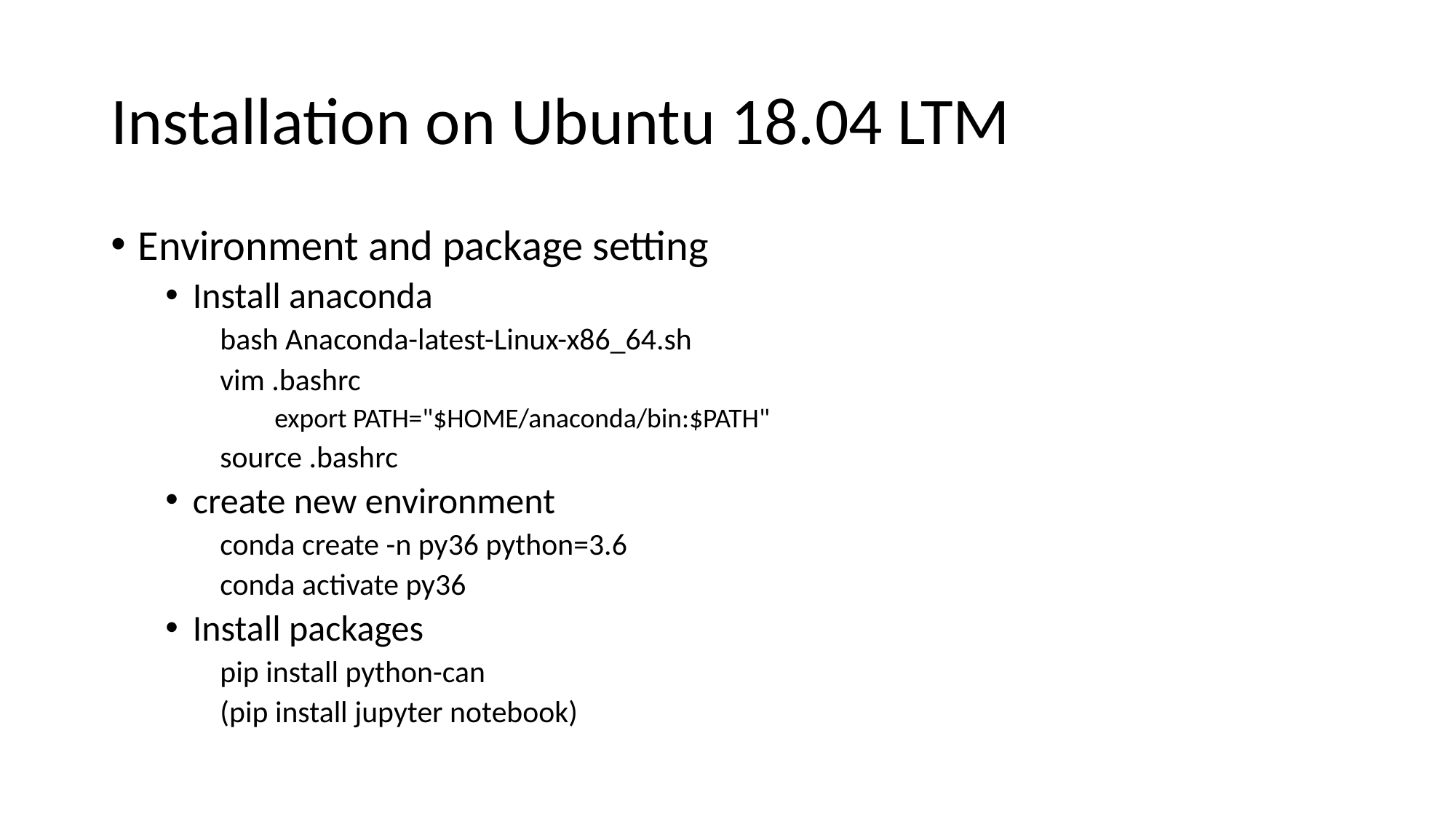

# Installation on Ubuntu 18.04 LTM
Environment and package setting
Install anaconda
bash Anaconda-latest-Linux-x86_64.sh
vim .bashrc
export PATH="$HOME/anaconda/bin:$PATH"
source .bashrc
create new environment
conda create -n py36 python=3.6
conda activate py36
Install packages
pip install python-can
(pip install jupyter notebook)